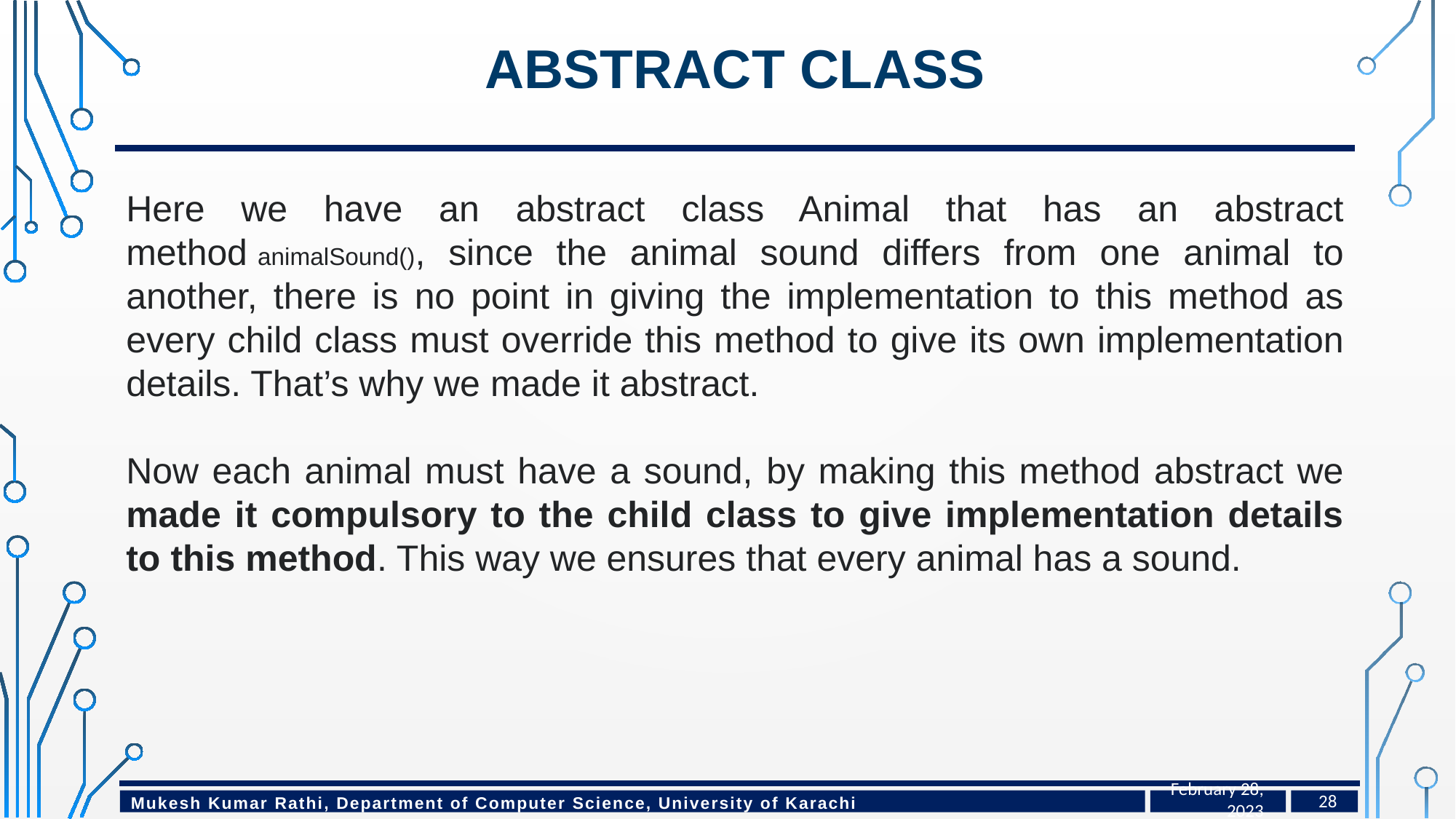

# Abstract Class
Here we have an abstract class Animal that has an abstract method animalSound(), since the animal sound differs from one animal to another, there is no point in giving the implementation to this method as every child class must override this method to give its own implementation details. That’s why we made it abstract.

Now each animal must have a sound, by making this method abstract we made it compulsory to the child class to give implementation details to this method. This way we ensures that every animal has a sound.

February 28, 2023
28